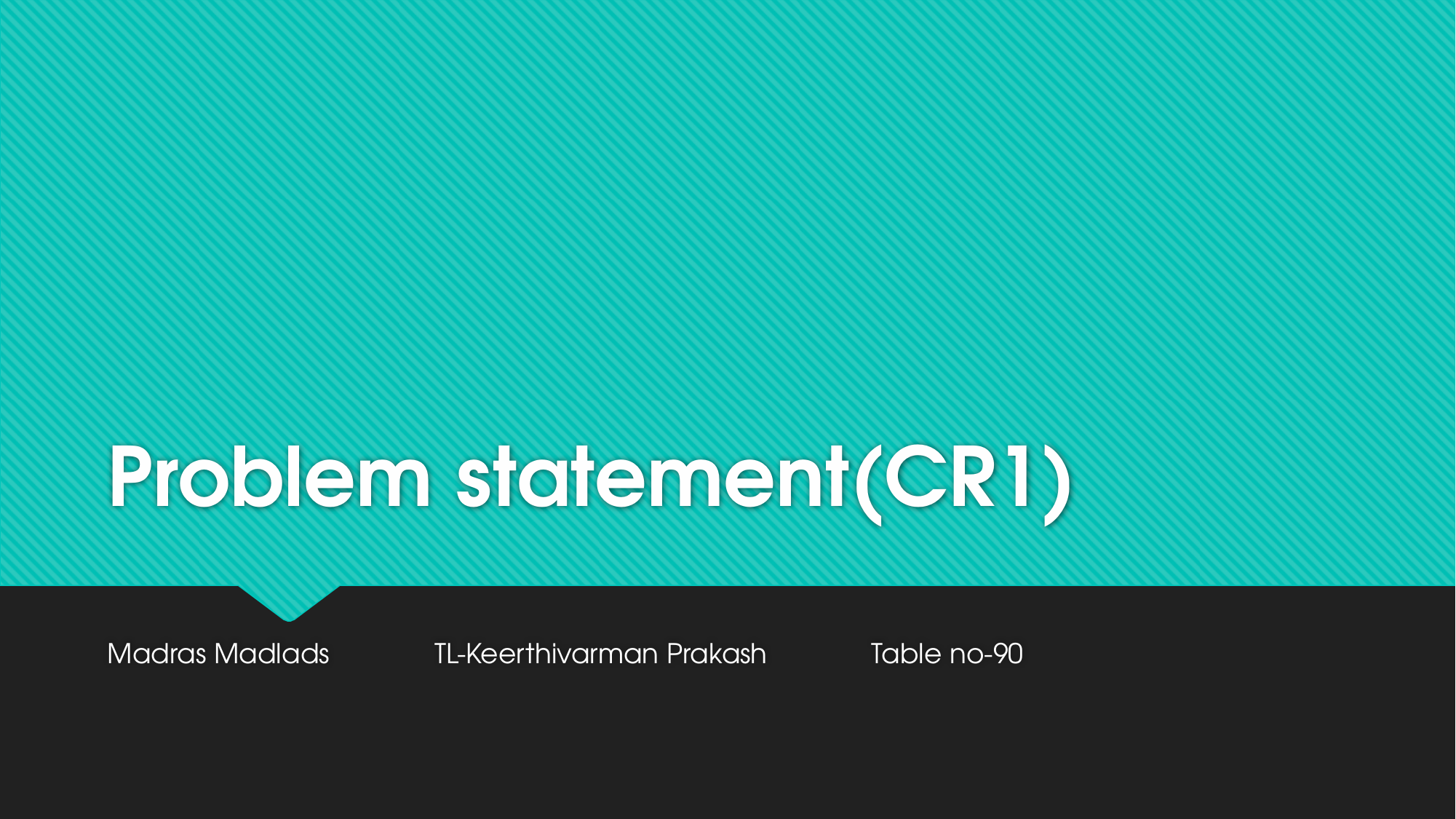

# Problem statement(CR1)
Madras Madlads 	TL-Keerthivarman Prakash	Table no-90